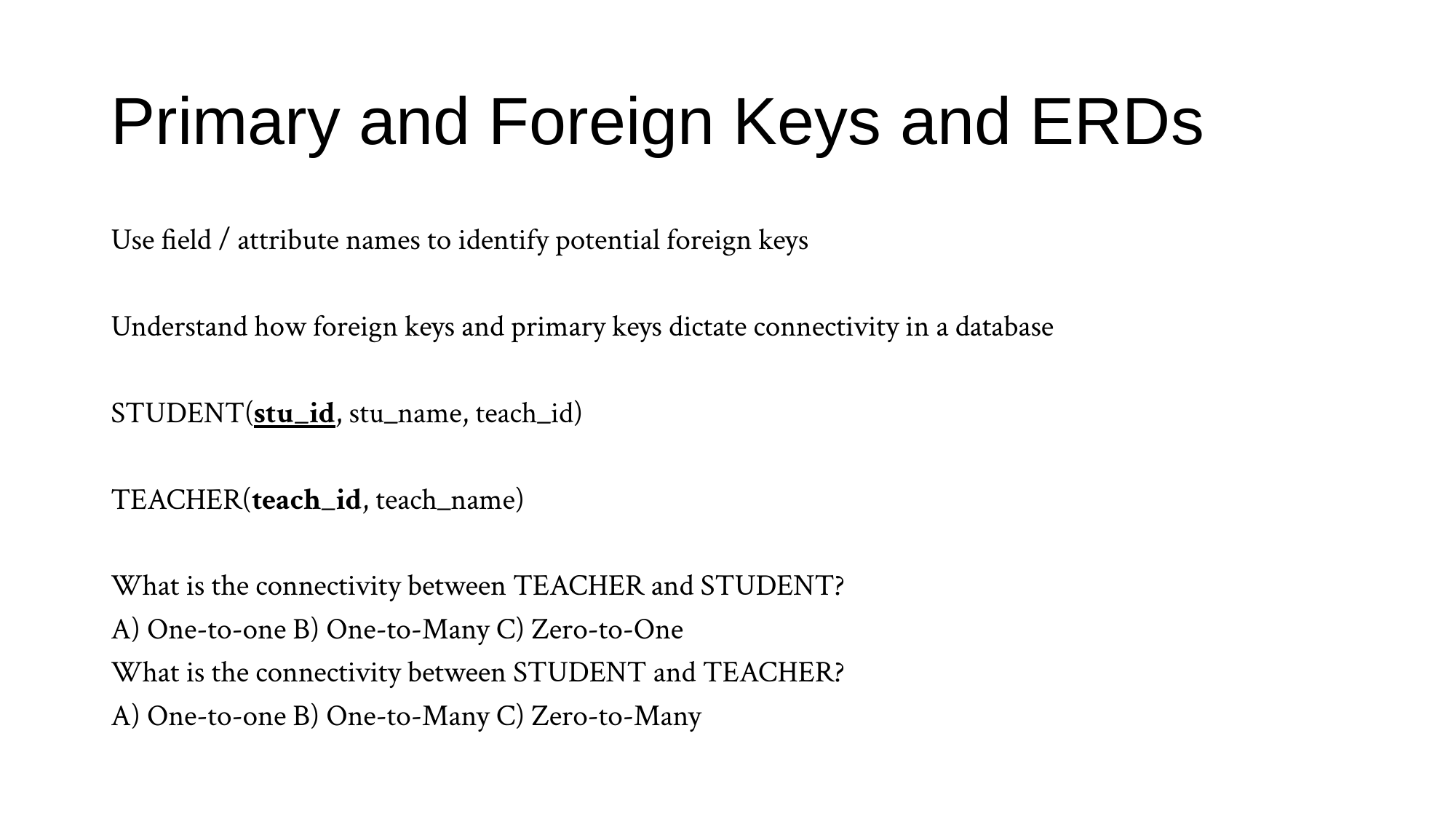

# Primary and Foreign Keys and ERDs
Use field / attribute names to identify potential foreign keys

Understand how foreign keys and primary keys dictate connectivity in a database

STUDENT(stu_id, stu_name, teach_id)

TEACHER(teach_id, teach_name)

What is the connectivity between TEACHER and STUDENT?
A) One-to-one B) One-to-Many C) Zero-to-One
What is the connectivity between STUDENT and TEACHER?
A) One-to-one B) One-to-Many C) Zero-to-Many